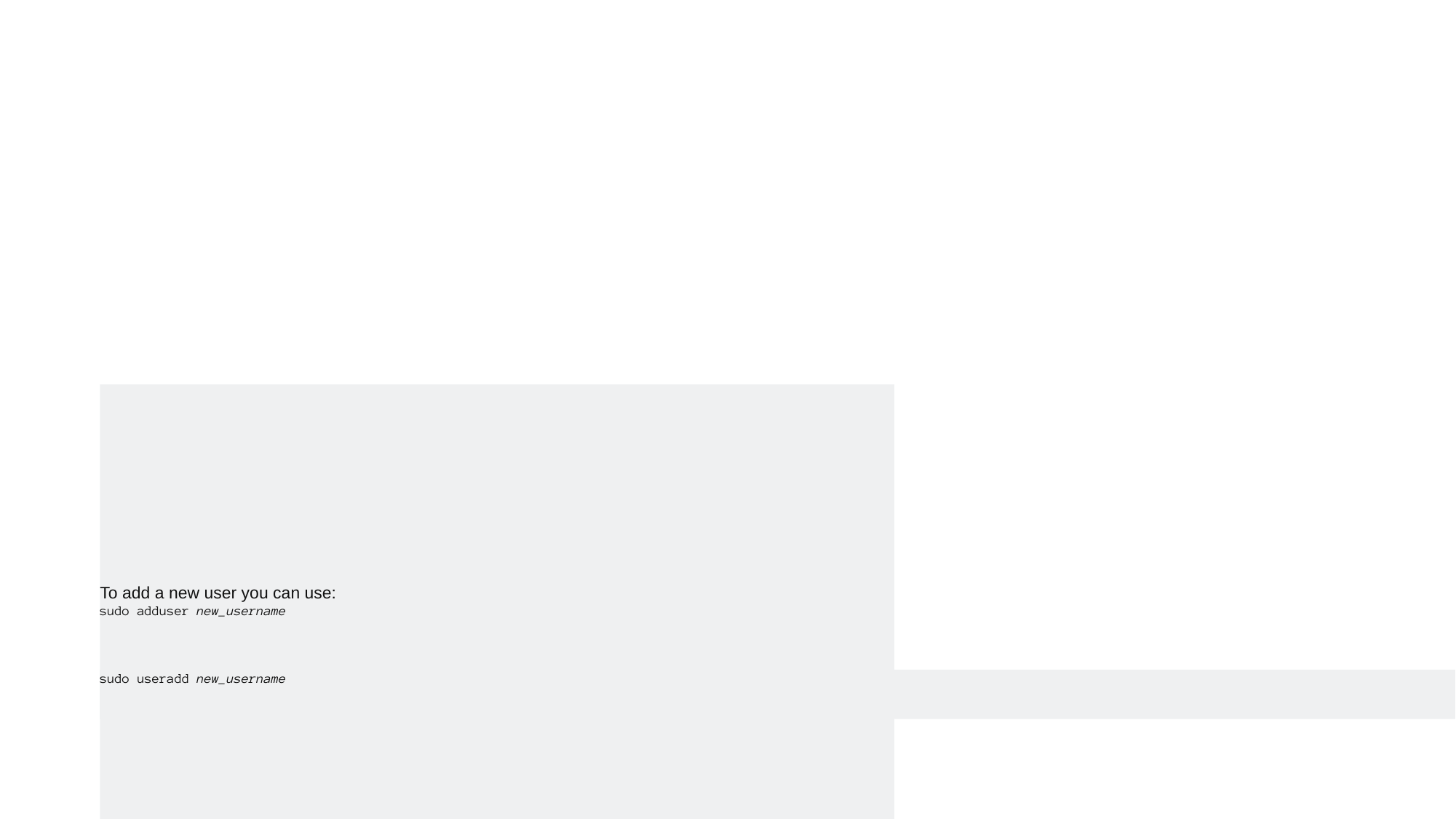

#
To add a new user you can use:
sudo adduser new_username

sudo useradd new_username